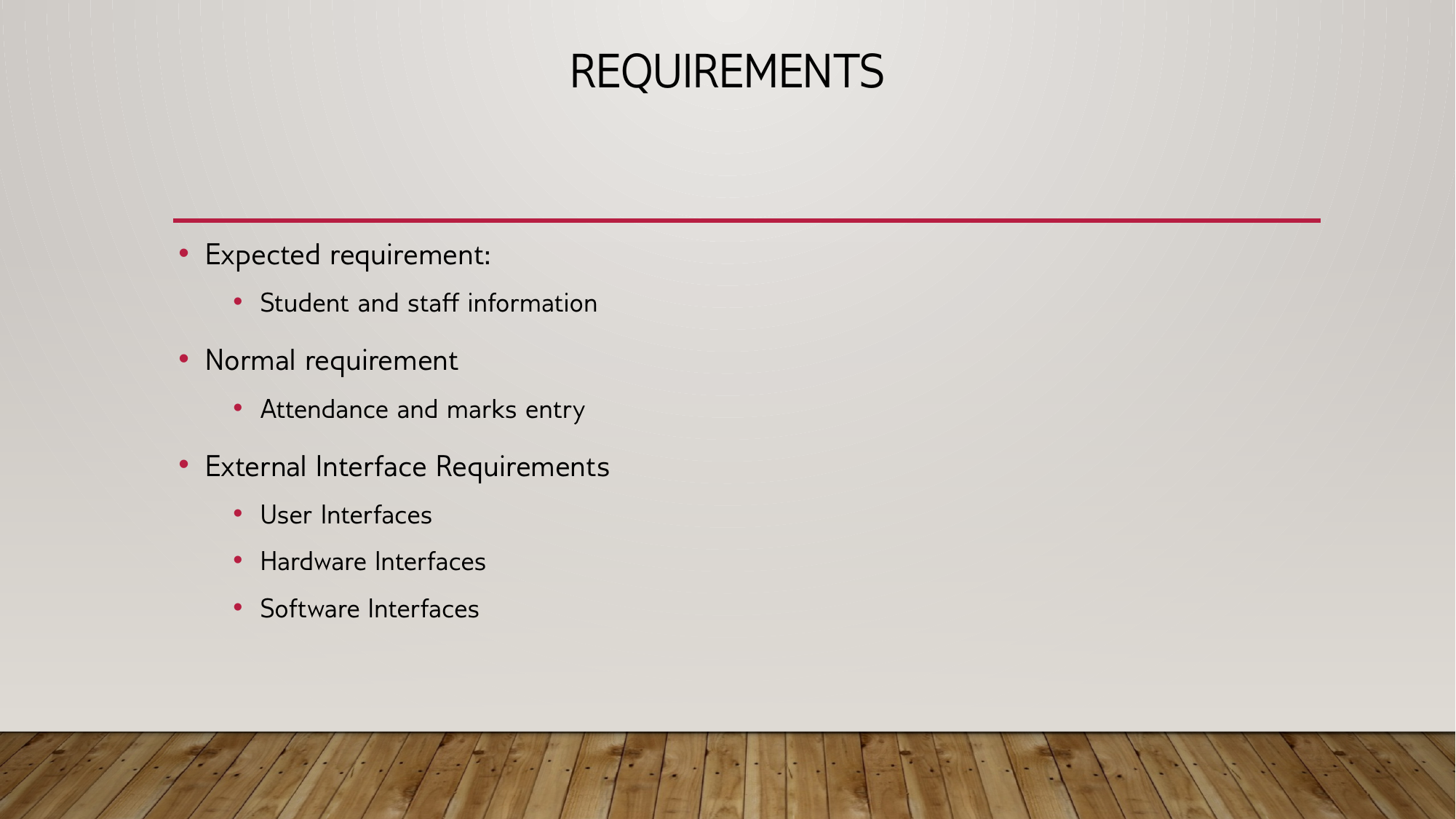

# Requirements
Expected requirement:
Student and staff information
Normal requirement
Attendance and marks entry
External Interface Requirements
User Interfaces
Hardware Interfaces
Software Interfaces